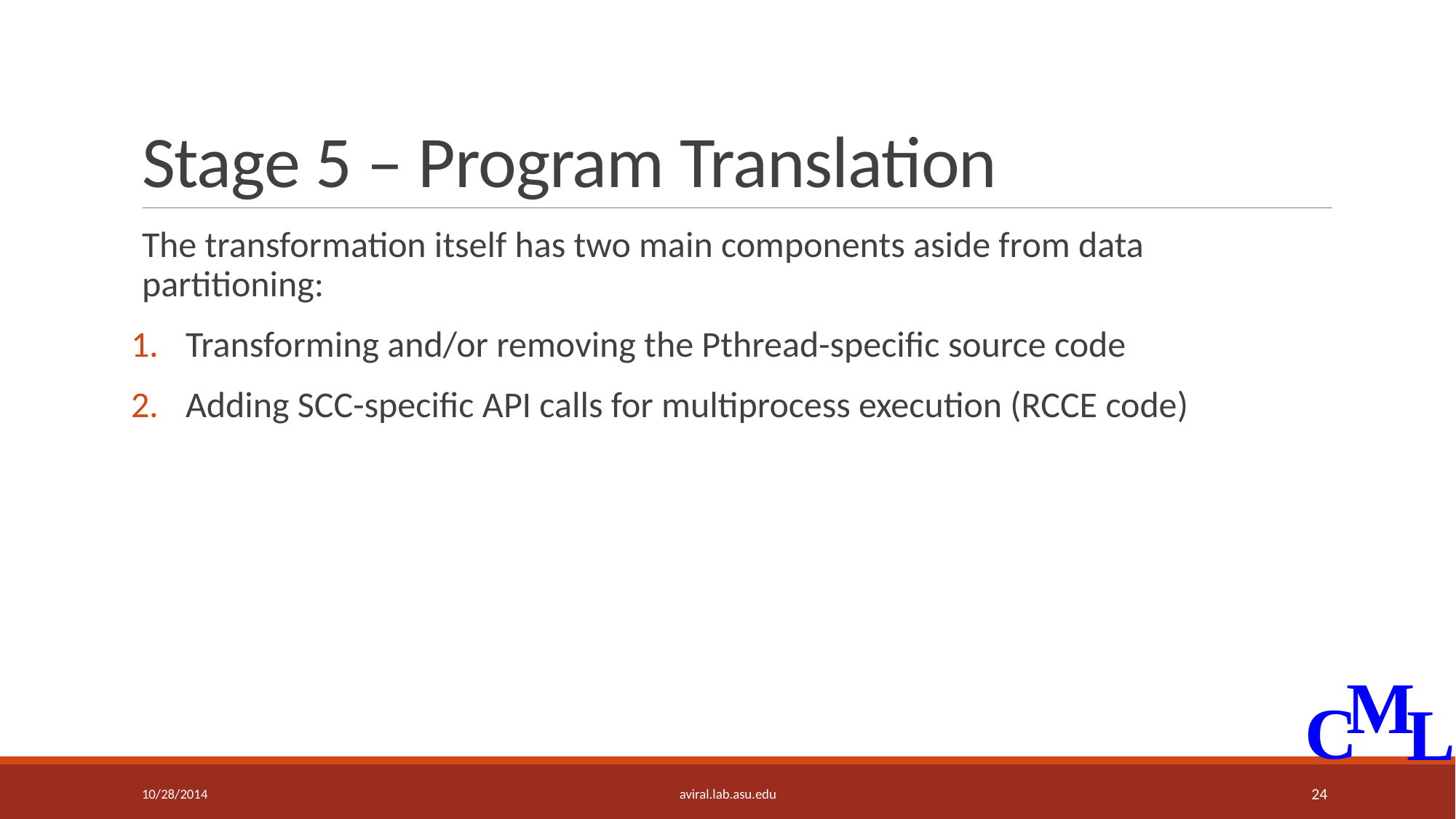

# Stage 5 – Program Translation
The transformation itself has two main components aside from data partitioning:
Transforming and/or removing the Pthread-specific source code
Adding SCC-specific API calls for multiprocess execution (RCCE code)
10/28/2014
aviral.lab.asu.edu
24